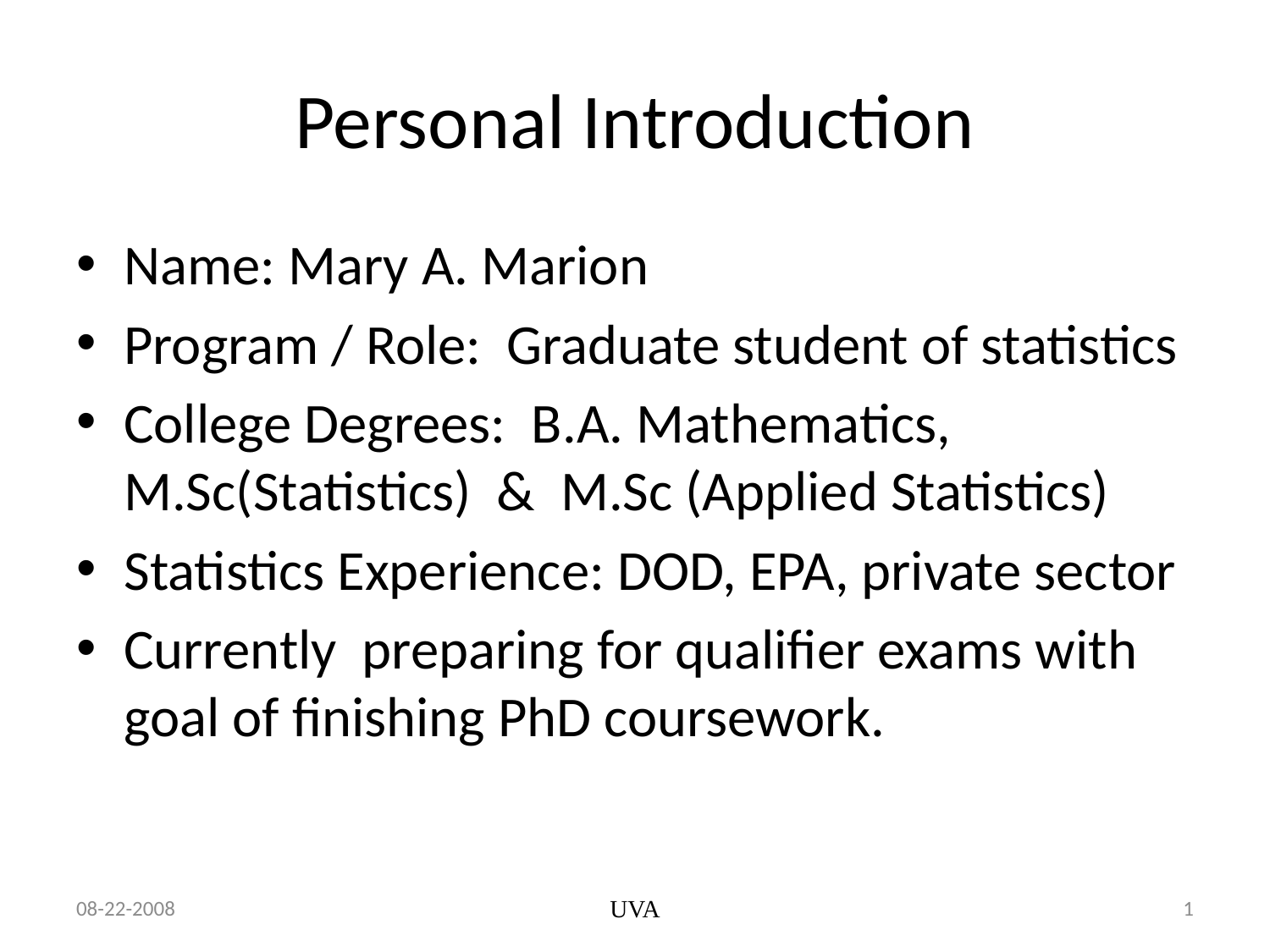

# Personal Introduction
Name: Mary A. Marion
Program / Role:  Graduate student of statistics
College Degrees:  B.A. Mathematics, M.Sc(Statistics)  &  M.Sc (Applied Statistics)
Statistics Experience: DOD, EPA, private sector
Currently  preparing for qualifier exams with goal of finishing PhD coursework.

08-22-2008
UVA
1